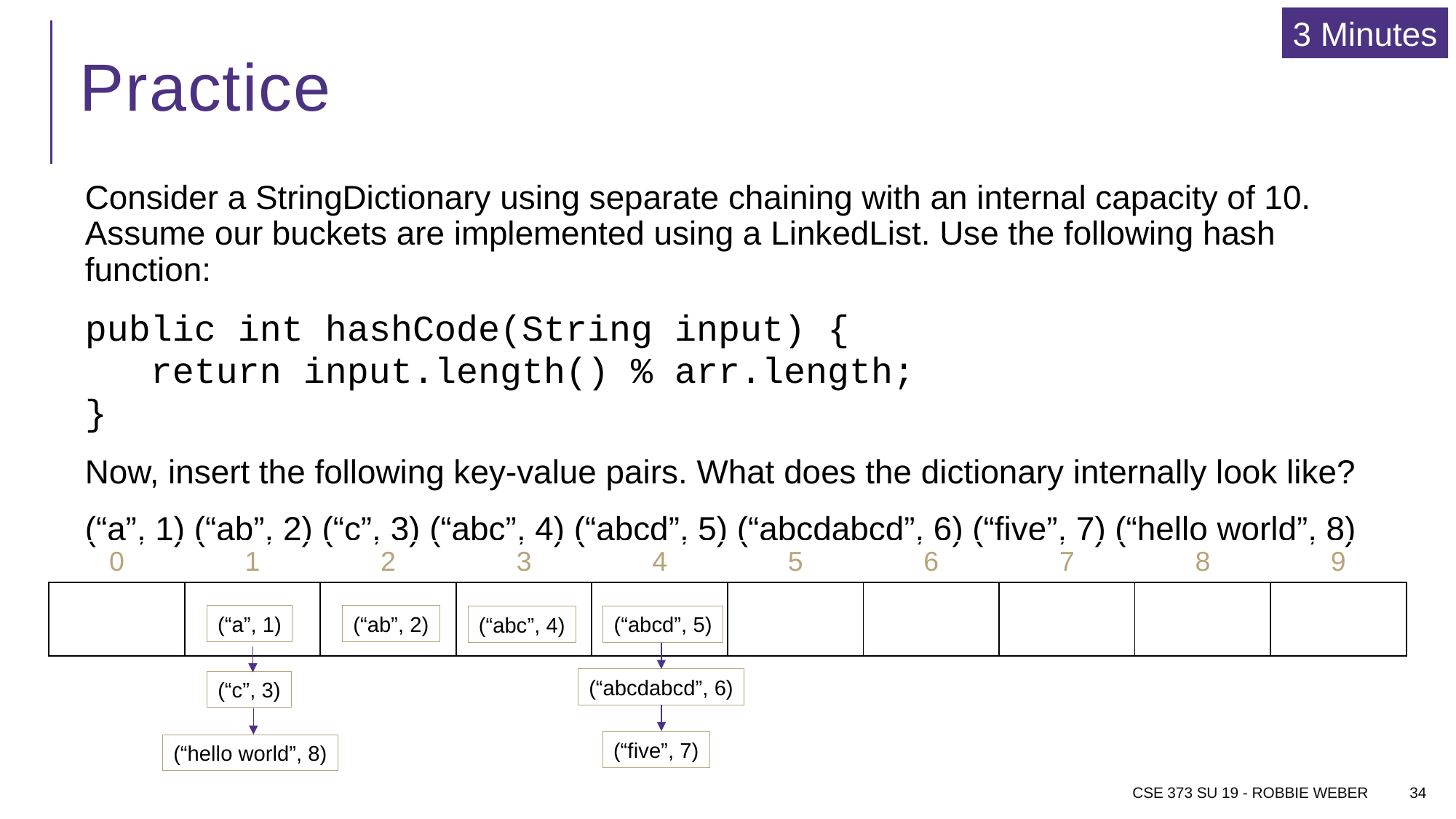

3 Minutes
# Practice
Consider a StringDictionary using separate chaining with an internal capacity of 10. Assume our buckets are implemented using a LinkedList. Use the following hash function:
public int hashCode(String input) {
   return input.length() % arr.length;
}
Now, insert the following key-value pairs. What does the dictionary internally look like?
(“a”, 1) (“ab”, 2) (“c”, 3) (“abc”, 4) (“abcd”, 5) (“abcdabcd”, 6) (“five”, 7) (“hello world”, 8)

| 0 | 1 | 2 | 3 | 4 | 5 | 6 | 7 | 8 | 9 |
| --- | --- | --- | --- | --- | --- | --- | --- | --- | --- |
|  |  |  |  |  |  |  |  |  |  |
(“a”, 1)
(“ab”, 2)
(“abcd”, 5)
(“abc”, 4)
(“abcdabcd”, 6)
(“c”, 3)
(“five”, 7)
(“hello world”, 8)
CSE 373 Su 19 - Robbie Weber
34